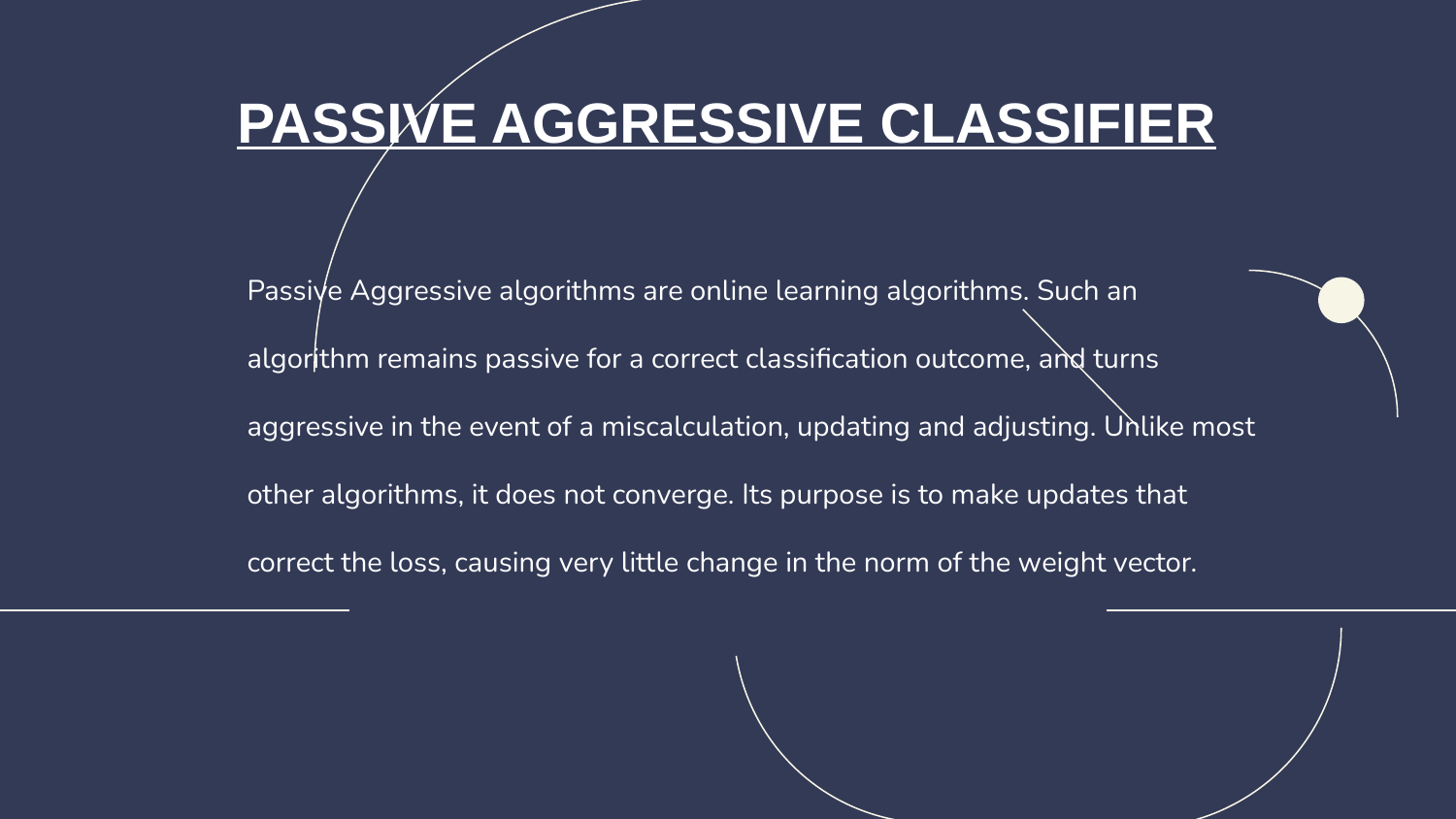

PASSIVE AGGRESSIVE CLASSIFIER
      Passive Aggressive algorithms are online learning algorithms. Such an

      algorithm remains passive for a correct classification outcome, and turns

      aggressive in the event of a miscalculation, updating and adjusting. Unlike most

      other algorithms, it does not converge. Its purpose is to make updates that

      correct the loss, causing very little change in the norm of the weight vector.